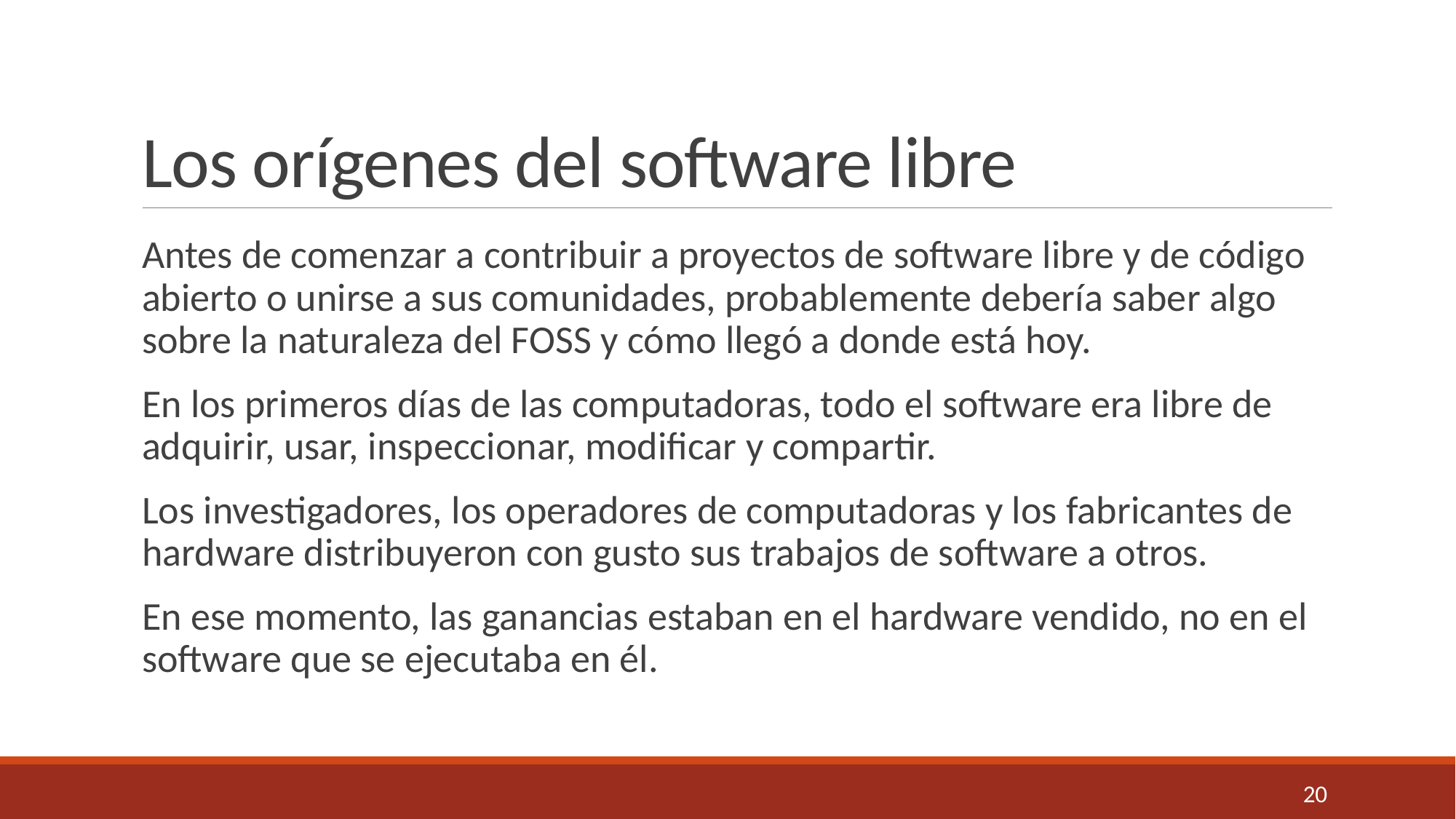

# Los orígenes del software libre
Antes de comenzar a contribuir a proyectos de software libre y de código abierto o unirse a sus comunidades, probablemente debería saber algo sobre la naturaleza del FOSS y cómo llegó a donde está hoy.
En los primeros días de las computadoras, todo el software era libre de adquirir, usar, inspeccionar, modificar y compartir.
Los investigadores, los operadores de computadoras y los fabricantes de hardware distribuyeron con gusto sus trabajos de software a otros.
En ese momento, las ganancias estaban en el hardware vendido, no en el software que se ejecutaba en él.
20